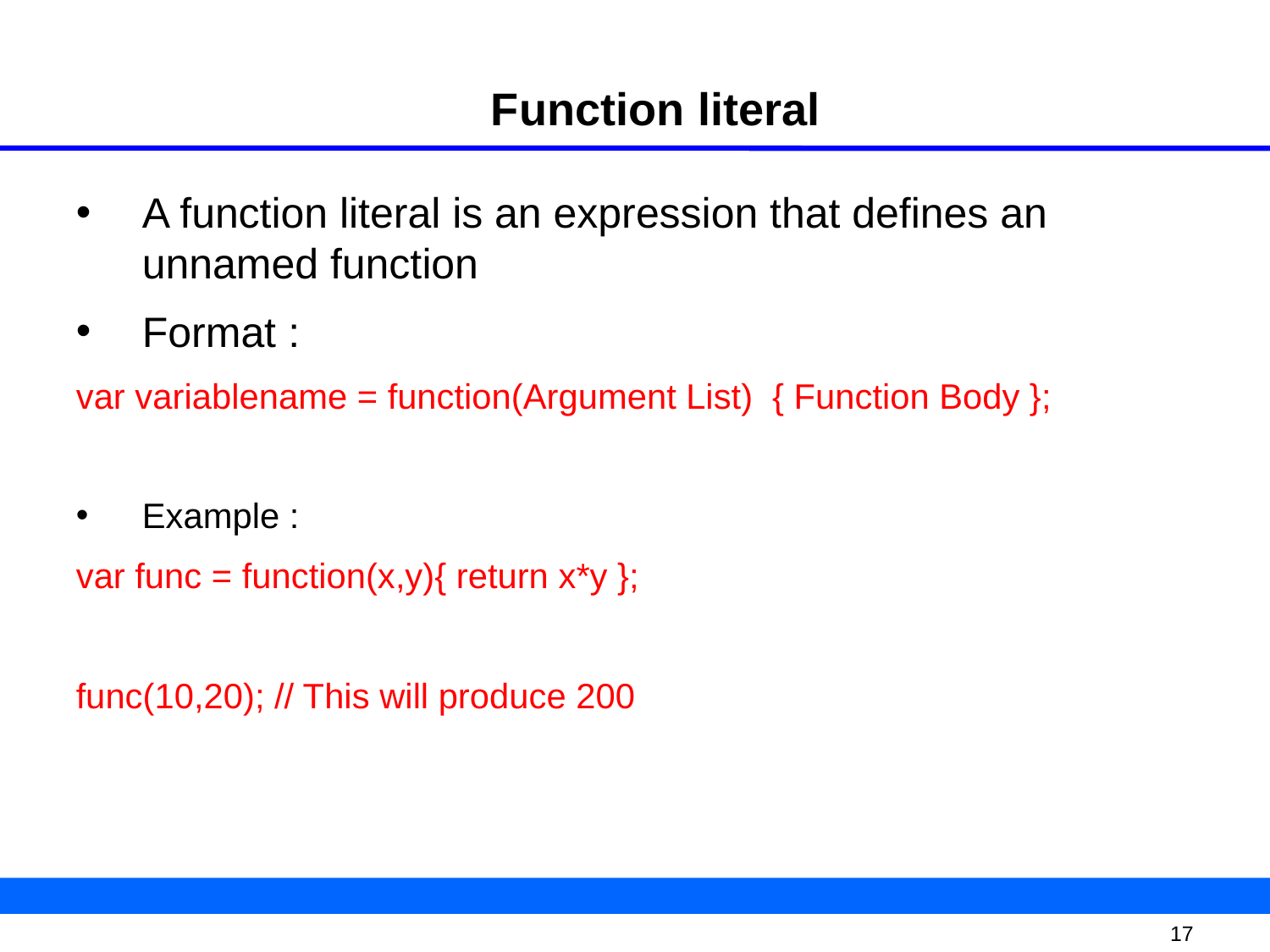

Function literal
A function literal is an expression that defines an unnamed function
Format :
var variablename = function(Argument List)  { Function Body };

Example :
var func = function(x,y){ return x*y };

func(10,20); // This will produce 200